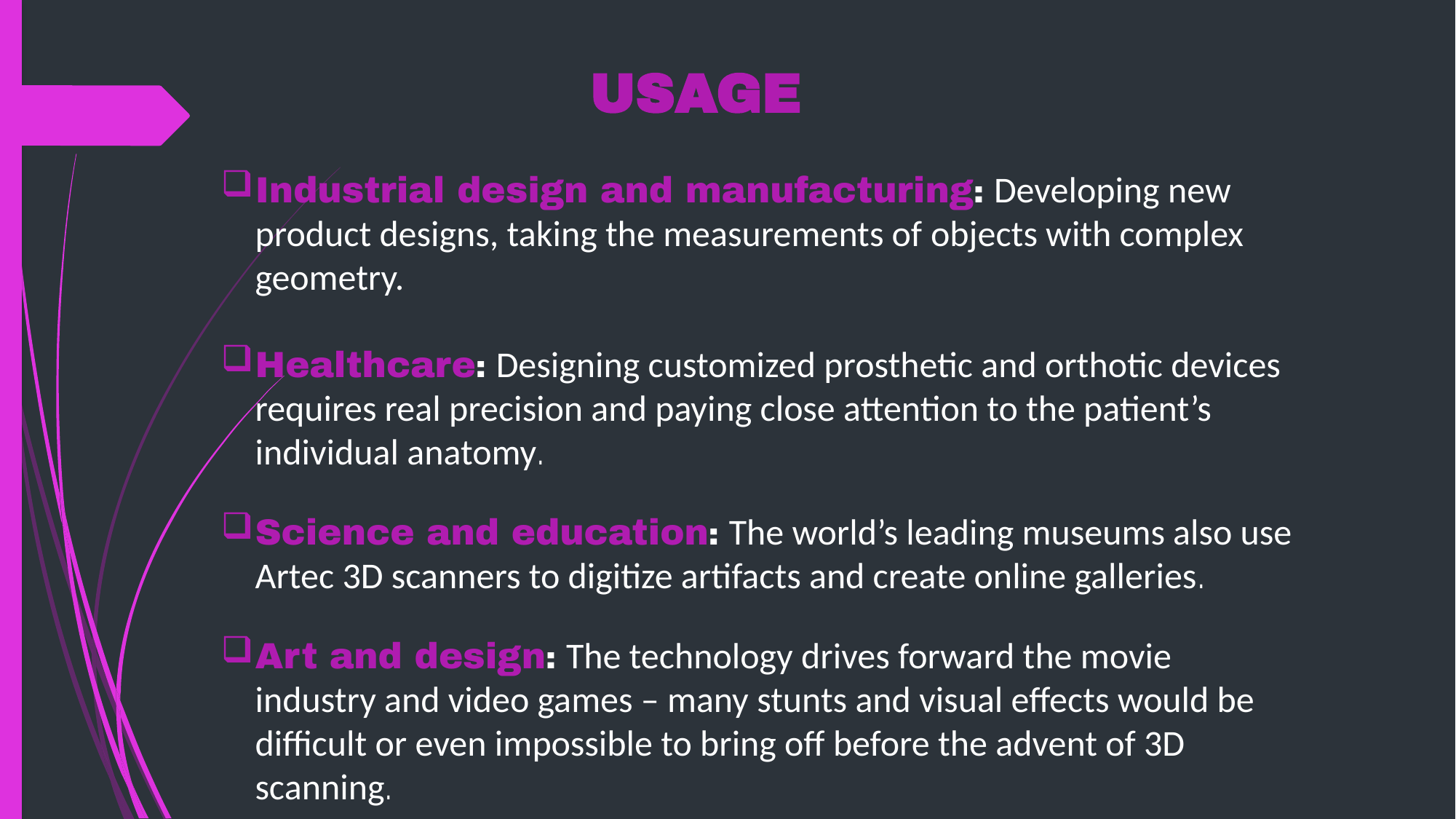

USAGE
Industrial design and manufacturing: Developing new product designs, taking the measurements of objects with complex geometry.

Healthcare: Designing customized prosthetic and orthotic devices requires real precision and paying close attention to the patient’s individual anatomy.

Science and education: The world’s leading museums also use Artec 3D scanners to digitize artifacts and create online galleries.

Art and design: The technology drives forward the movie industry and video games – many stunts and visual effects would be difficult or even impossible to bring off before the advent of 3D scanning.